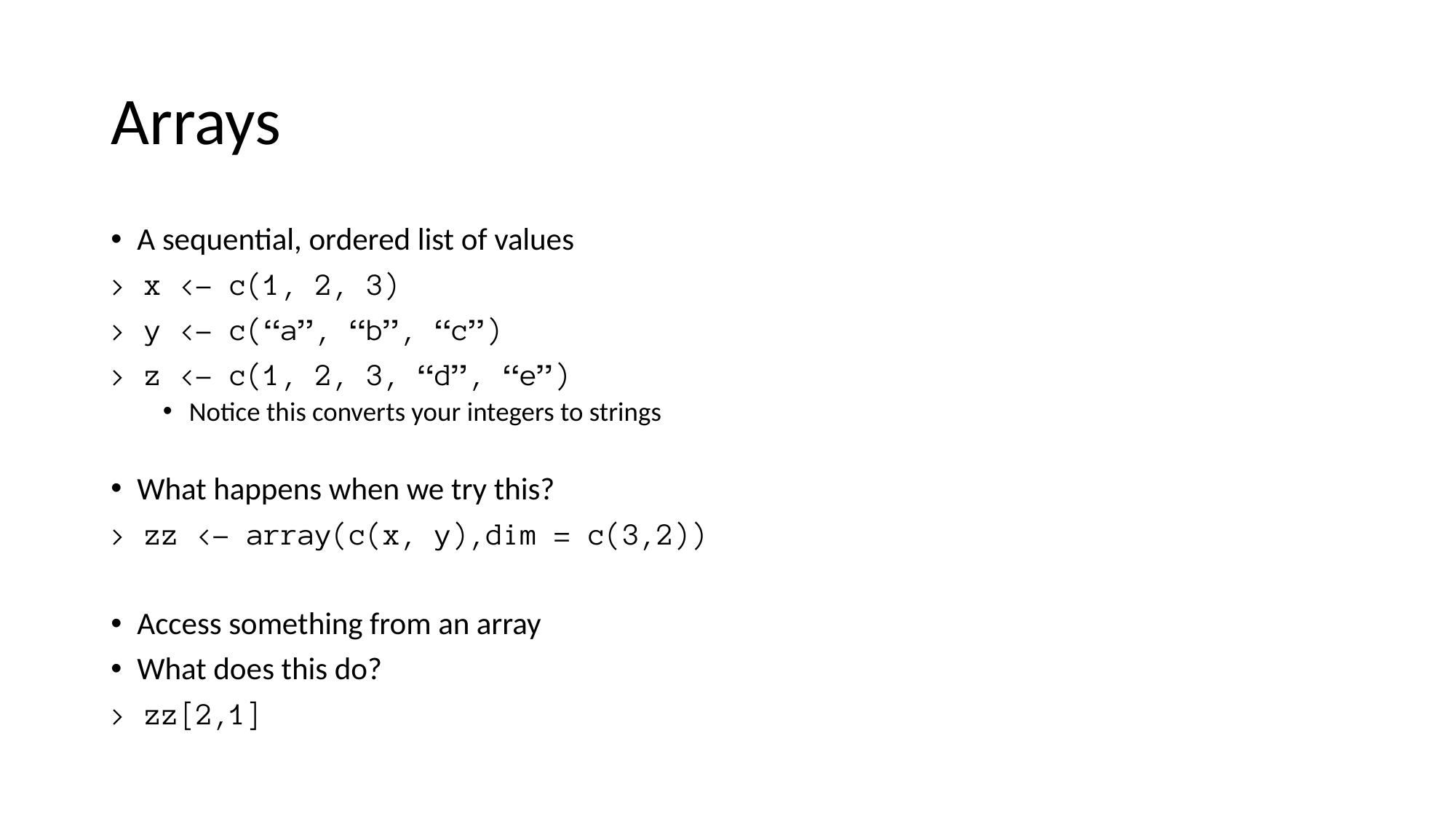

# Arrays
A sequential, ordered list of values
> x <- c(1, 2, 3)
> y <- c(“a”, “b”, “c”)
> z <- c(1, 2, 3, “d”, “e”)
Notice this converts your integers to strings

What happens when we try this?
> zz <- array(c(x, y),dim = c(3,2))

Access something from an array
What does this do?
> zz[2,1]